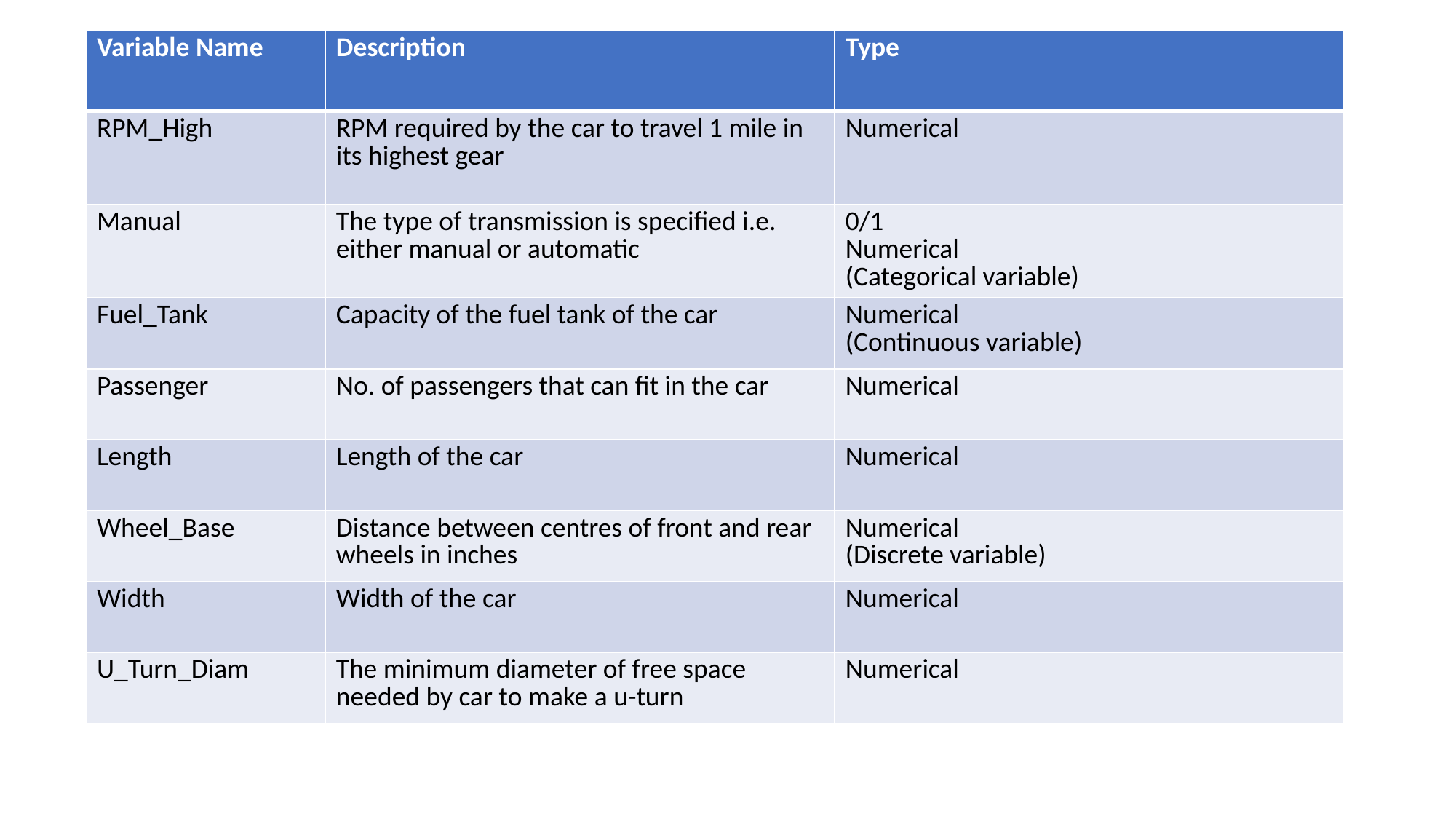

| Variable Name | Description | Type |
| --- | --- | --- |
| RPM\_High | RPM required by the car to travel 1 mile in its highest gear | Numerical |
| Manual | The type of transmission is specified i.e. either manual or automatic | 0/1 Numerical (Categorical variable) |
| Fuel\_Tank | Capacity of the fuel tank of the car | Numerical (Continuous variable) |
| Passenger | No. of passengers that can fit in the car | Numerical |
| Length | Length of the car | Numerical |
| Wheel\_Base | Distance between centres of front and rear wheels in inches | Numerical (Discrete variable) |
| Width | Width of the car | Numerical |
| U\_Turn\_Diam | The minimum diameter of free space needed by car to make a u-turn | Numerical |